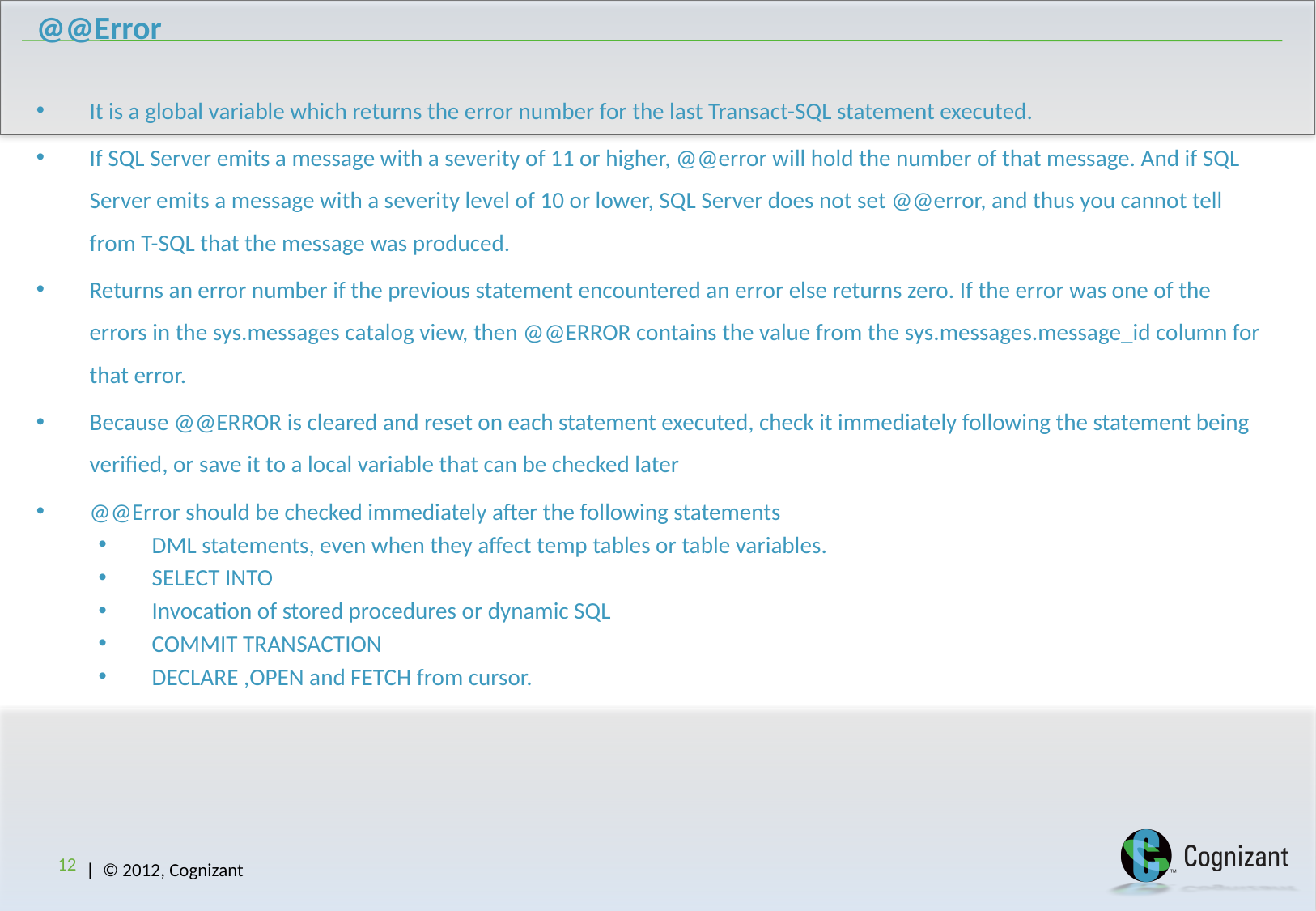

# @@Error
It is a global variable which returns the error number for the last Transact-SQL statement executed.
If SQL Server emits a message with a severity of 11 or higher, @@error will hold the number of that message. And if SQL Server emits a message with a severity level of 10 or lower, SQL Server does not set @@error, and thus you cannot tell from T-SQL that the message was produced.
Returns an error number if the previous statement encountered an error else returns zero. If the error was one of the errors in the sys.messages catalog view, then @@ERROR contains the value from the sys.messages.message_id column for that error.
Because @@ERROR is cleared and reset on each statement executed, check it immediately following the statement being verified, or save it to a local variable that can be checked later
@@Error should be checked immediately after the following statements
DML statements, even when they affect temp tables or table variables.
SELECT INTO
Invocation of stored procedures or dynamic SQL
COMMIT TRANSACTION
DECLARE ,OPEN and FETCH from cursor.

12